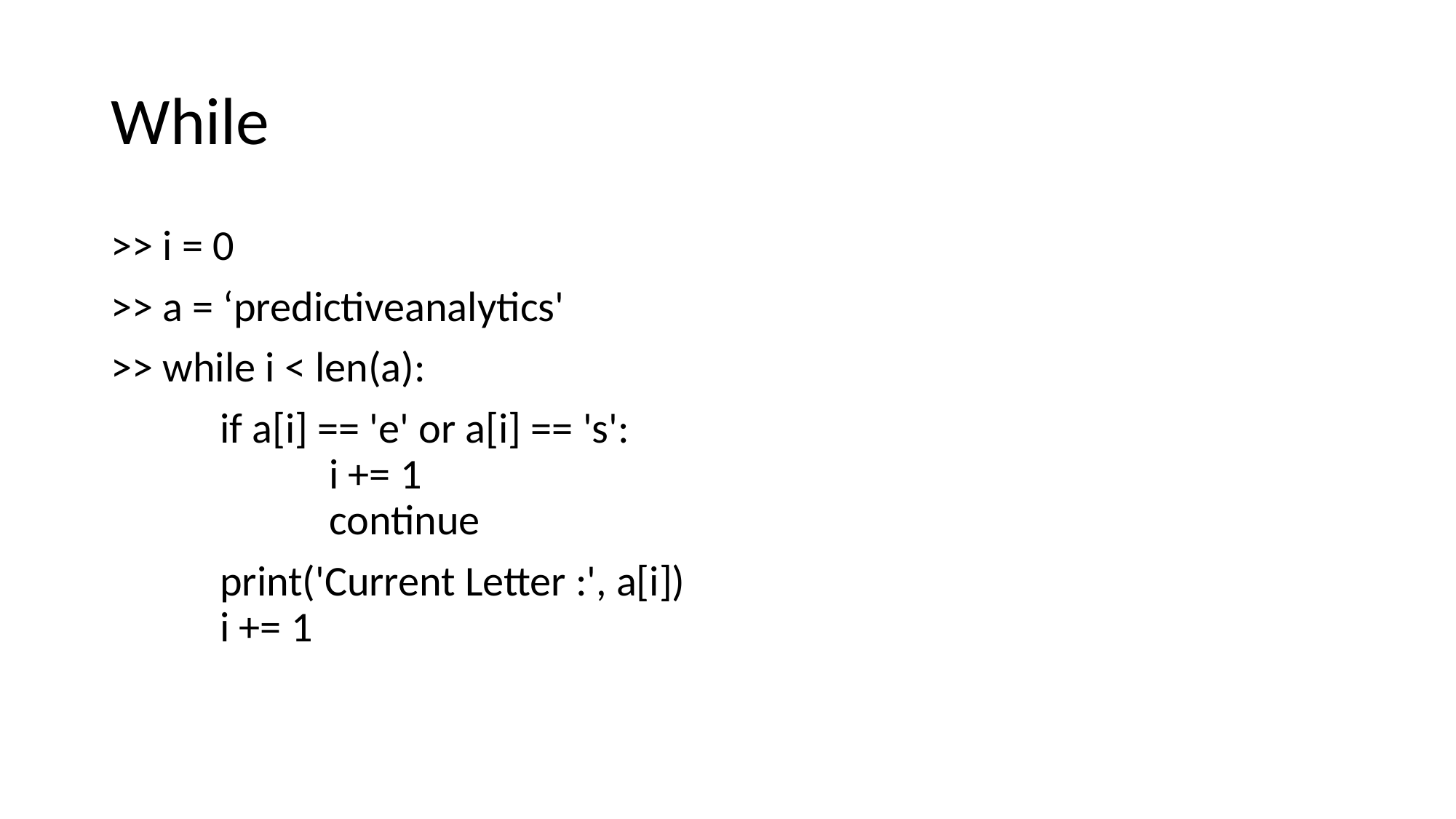

# While
>> i = 0
>> a = ‘predictiveanalytics'
>> while i < len(a):
	if a[i] == 'e' or a[i] == 's':
		i += 1
		continue
	print('Current Letter :', a[i])
	i += 1